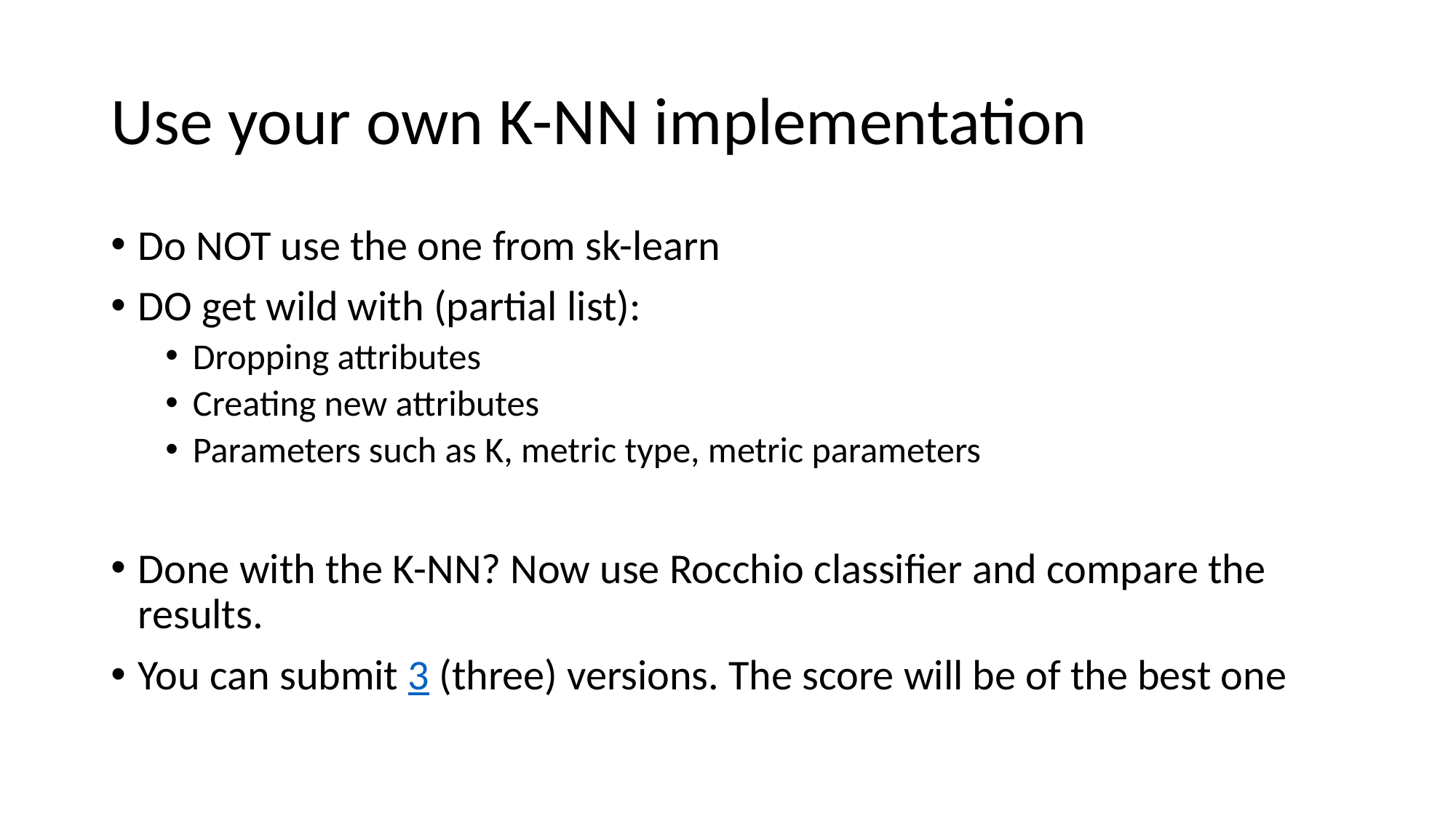

# Use your own K-NN implementation
Do NOT use the one from sk-learn
DO get wild with (partial list):
Dropping attributes
Creating new attributes
Parameters such as K, metric type, metric parameters

Done with the K-NN? Now use Rocchio classifier and compare the results.
You can submit 3 (three) versions. The score will be of the best one